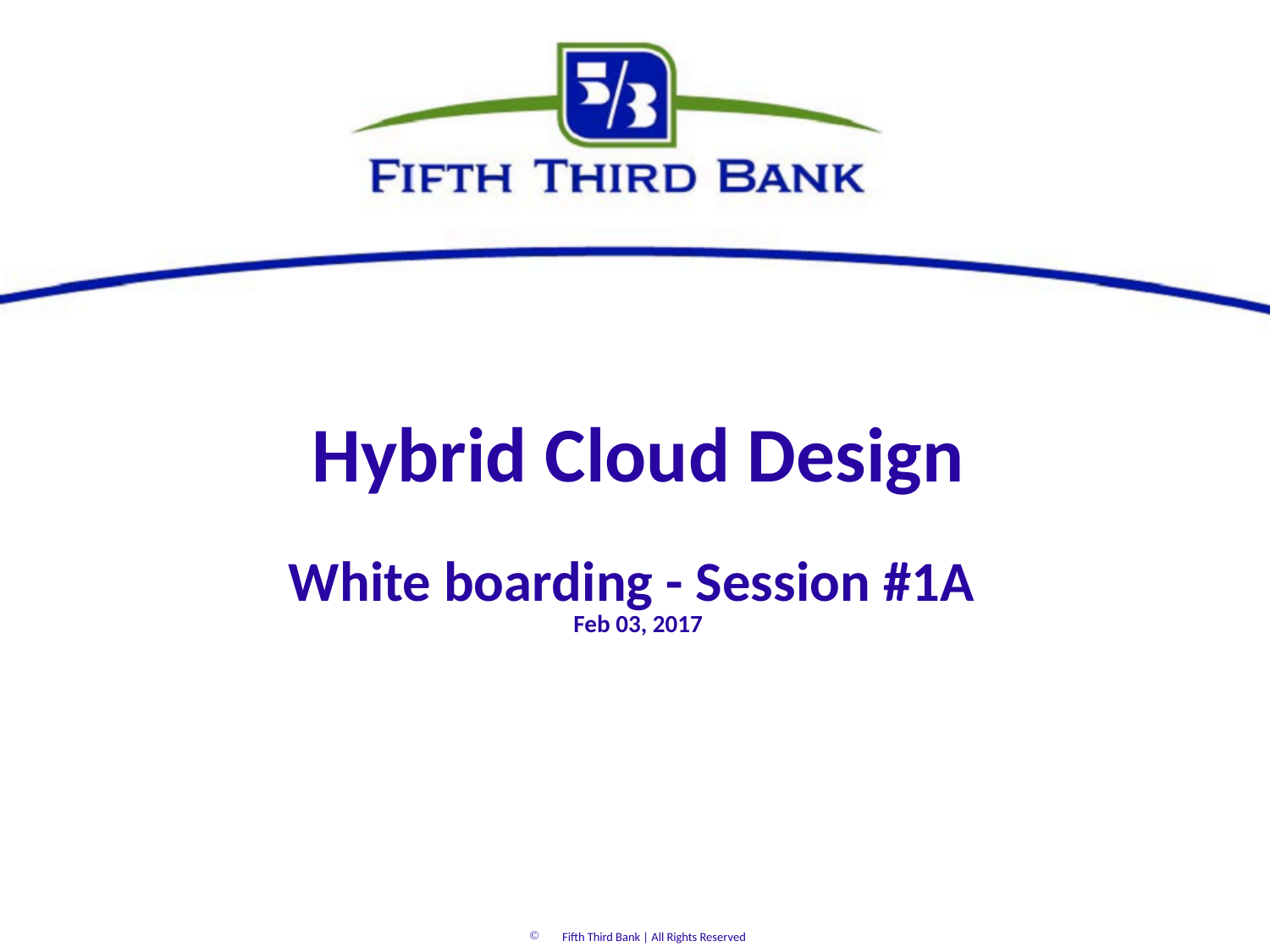

# Hybrid Cloud Design White boarding - Session #1A Feb 03, 2017